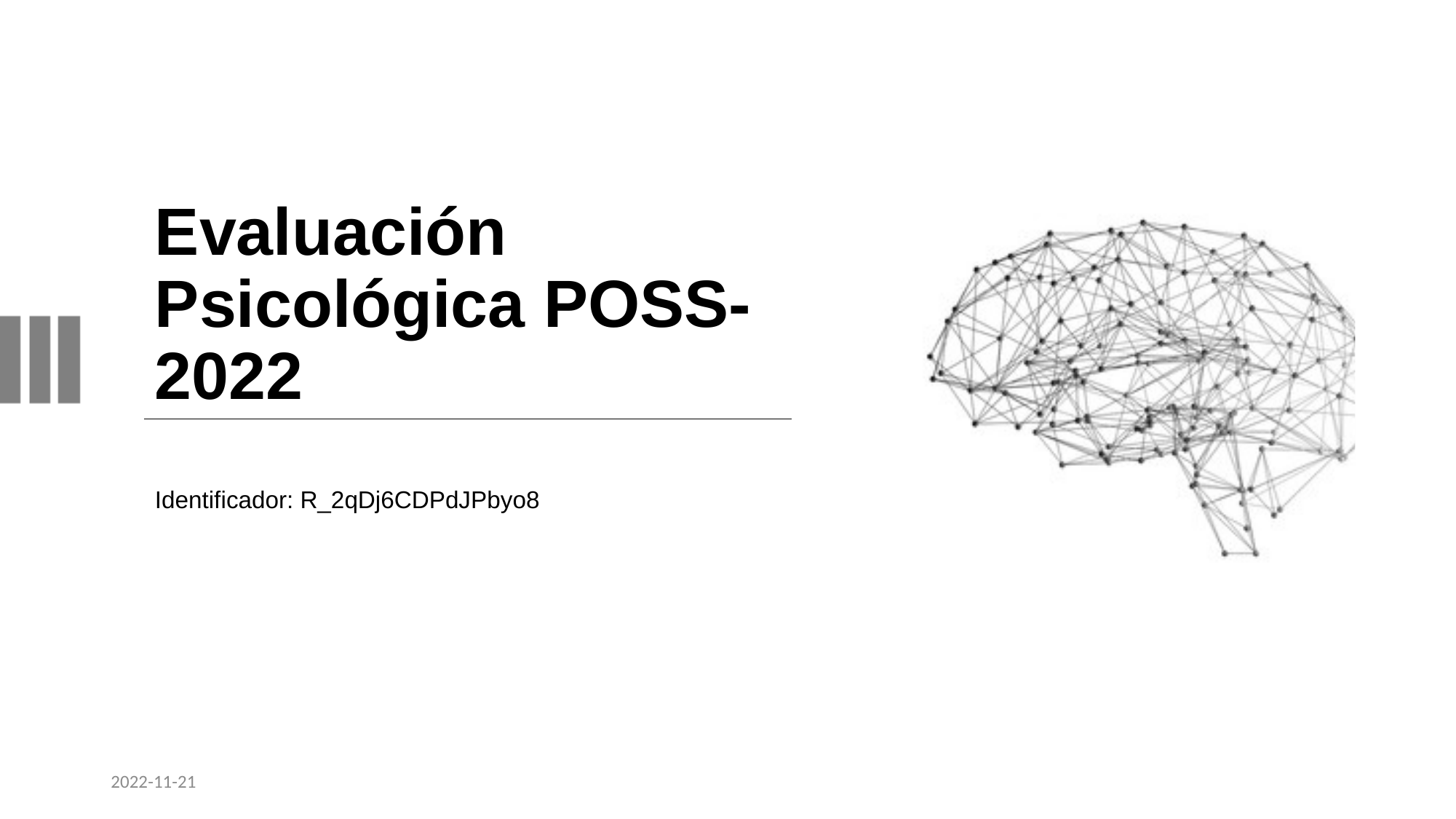

# Evaluación Psicológica POSS-2022
Identificador: R_2qDj6CDPdJPbyo8
2022-11-21